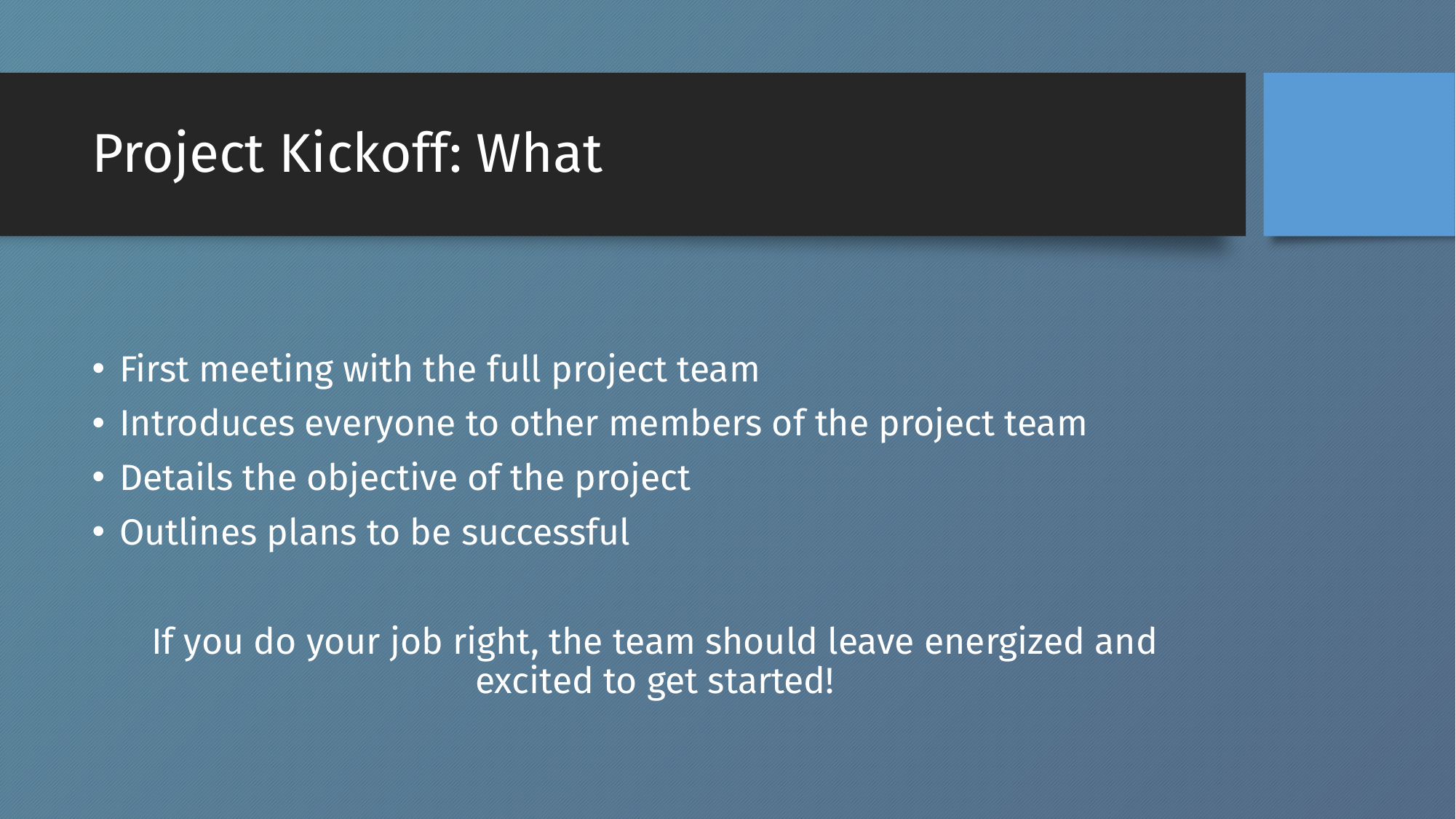

# Project Kickoff: What

First meeting with the full project team
Introduces everyone to other members of the project team
Details the objective of the project
Outlines plans to be successful

If you do your job right, the team should leave energized and excited to get started!